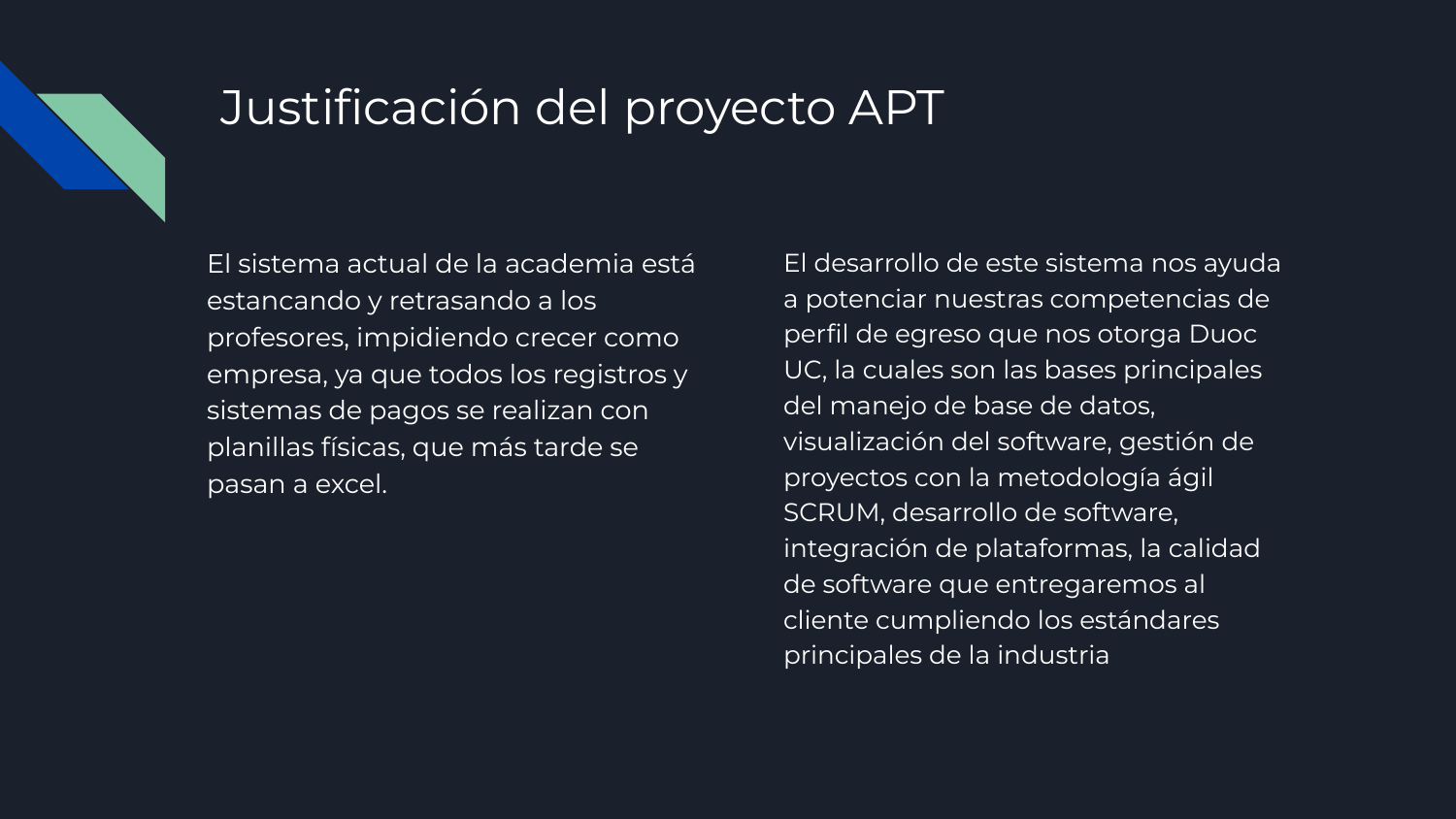

# Justificación del proyecto APT
El sistema actual de la academia está estancando y retrasando a los profesores, impidiendo crecer como empresa, ya que todos los registros y sistemas de pagos se realizan con planillas físicas, que más tarde se pasan a excel.
El desarrollo de este sistema nos ayuda a potenciar nuestras competencias de perfil de egreso que nos otorga Duoc UC, la cuales son las bases principales del manejo de base de datos, visualización del software, gestión de proyectos con la metodología ágil SCRUM, desarrollo de software, integración de plataformas, la calidad de software que entregaremos al cliente cumpliendo los estándares principales de la industria